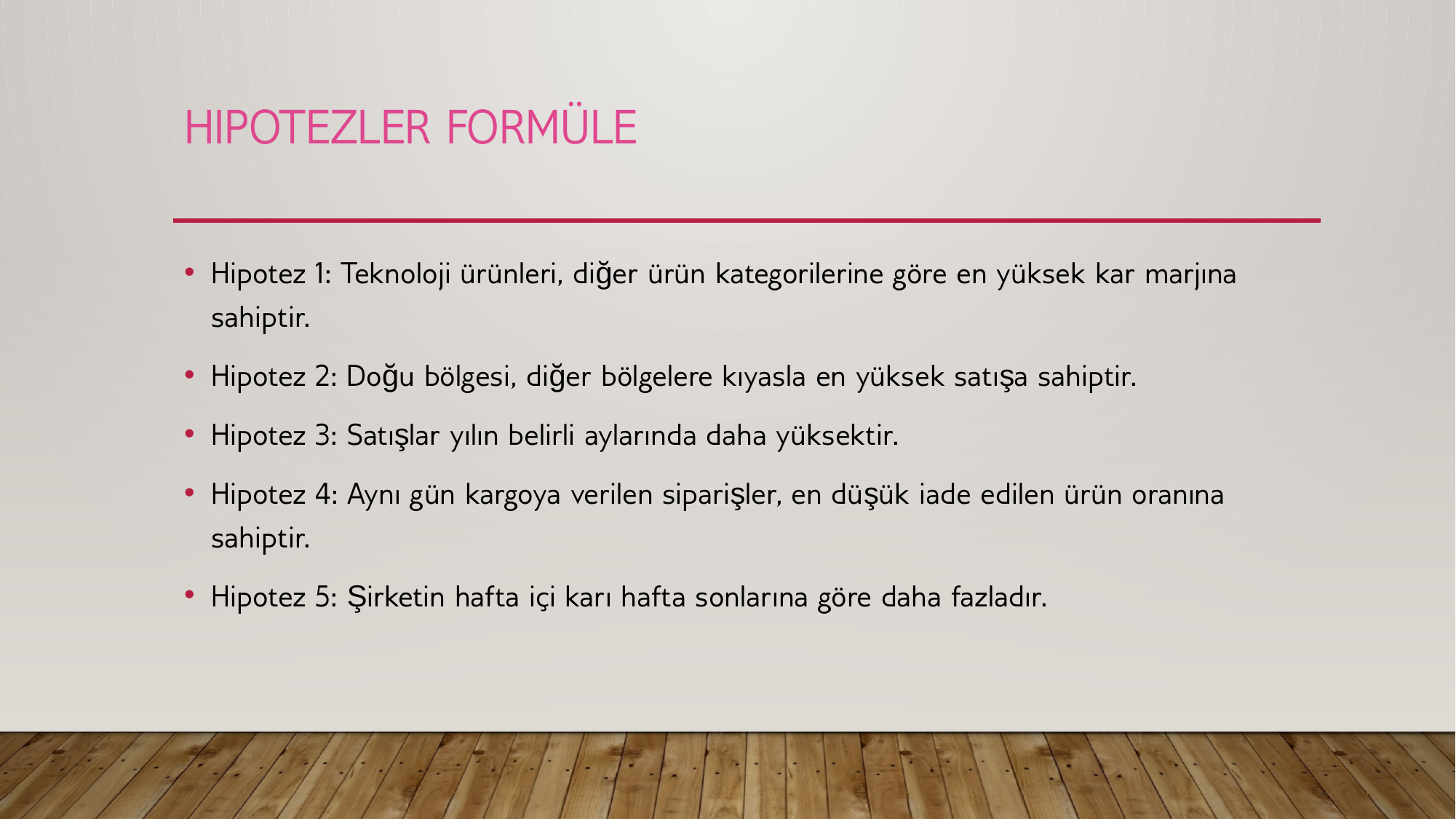

# hipotezler formüle
Hipotez 1: Teknoloji ürünleri, diğer ürün kategorilerine göre en yüksek kar marjına sahiptir.
Hipotez 2: Doğu bölgesi, diğer bölgelere kıyasla en yüksek satışa sahiptir.
Hipotez 3: Satışlar yılın belirli aylarında daha yüksektir.
Hipotez 4: Aynı gün kargoya verilen siparişler, en düşük iade edilen ürün oranına sahiptir.
Hipotez 5: Şirketin hafta içi karı hafta sonlarına göre daha fazladır.